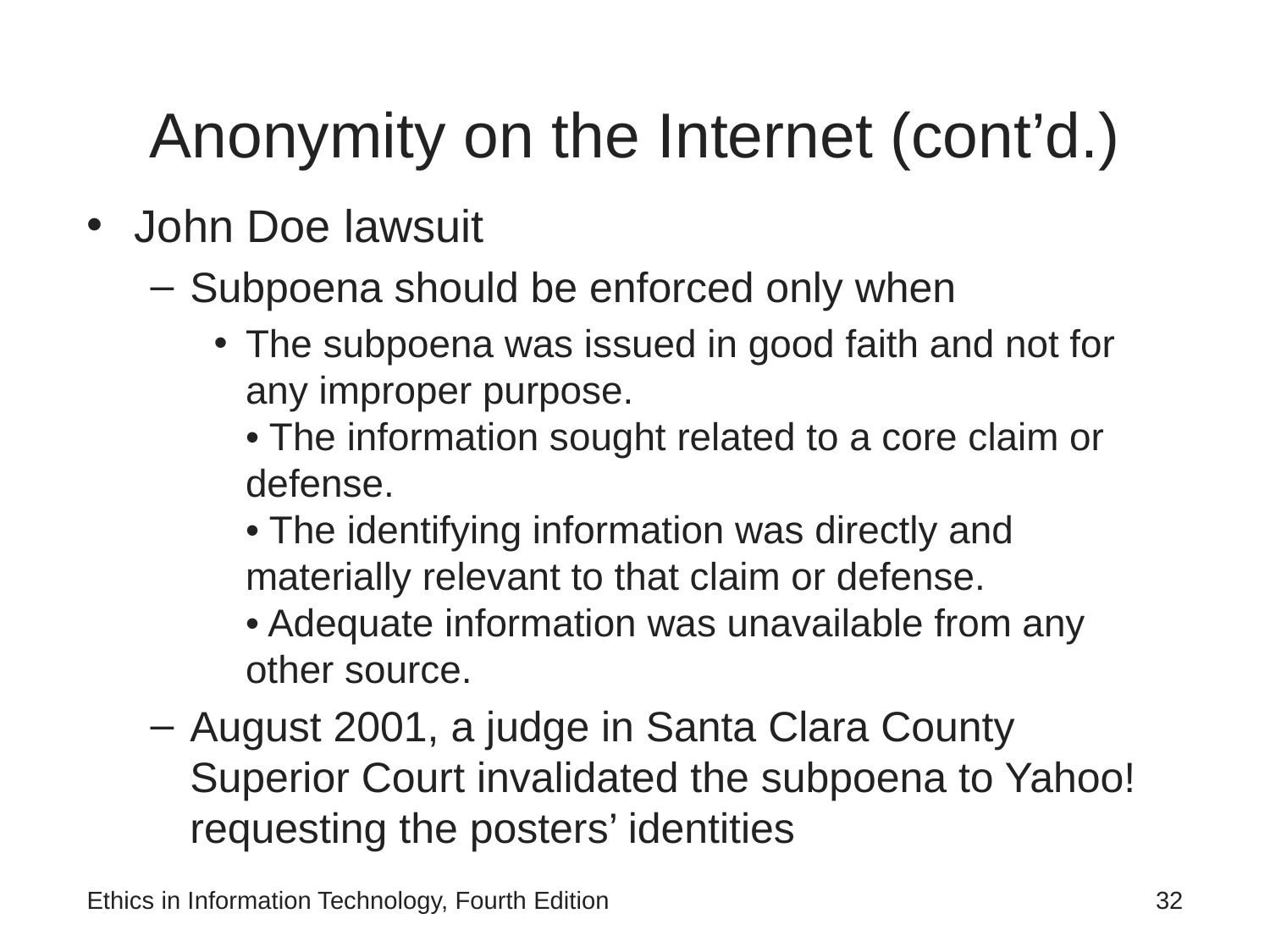

# Anonymity on the Internet (cont’d.)
John Doe lawsuit
Subpoena should be enforced only when
The subpoena was issued in good faith and not for any improper purpose.
• The information sought related to a core claim or defense.
• The identifying information was directly and materially relevant to that claim or defense.
• Adequate information was unavailable from any other source.
August 2001, a judge in Santa Clara County Superior Court invalidated the subpoena to Yahoo! requesting the posters’ identities
Ethics in Information Technology, Fourth Edition
32